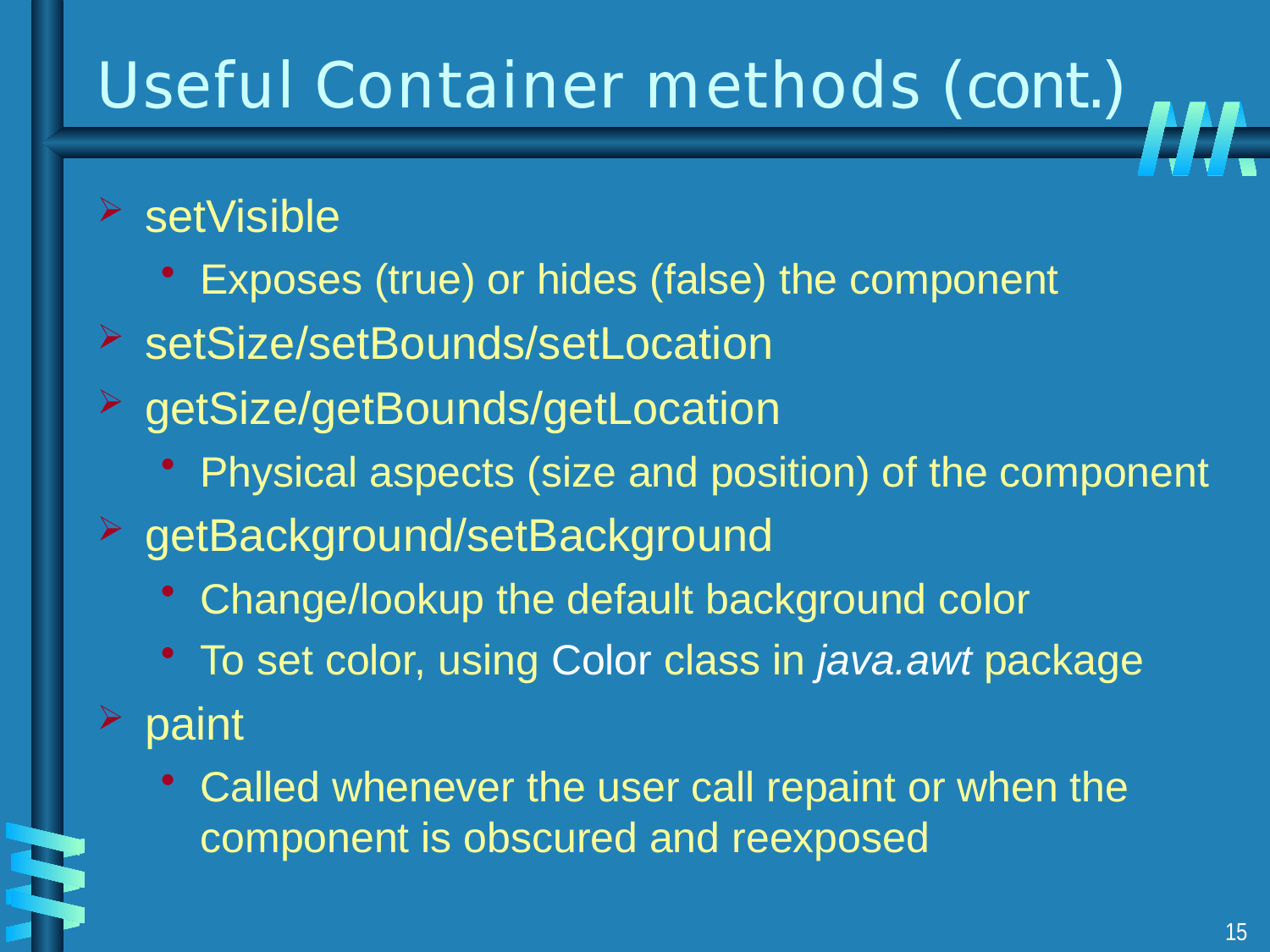

# Useful Container methods (cont.)
setVisible
Exposes (true) or hides (false) the component
setSize/setBounds/setLocation
getSize/getBounds/getLocation
Physical aspects (size and position) of the component
getBackground/setBackground
Change/lookup the default background color
To set color, using Color class in java.awt package
paint
Called whenever the user call repaint or when the component is obscured and reexposed
15